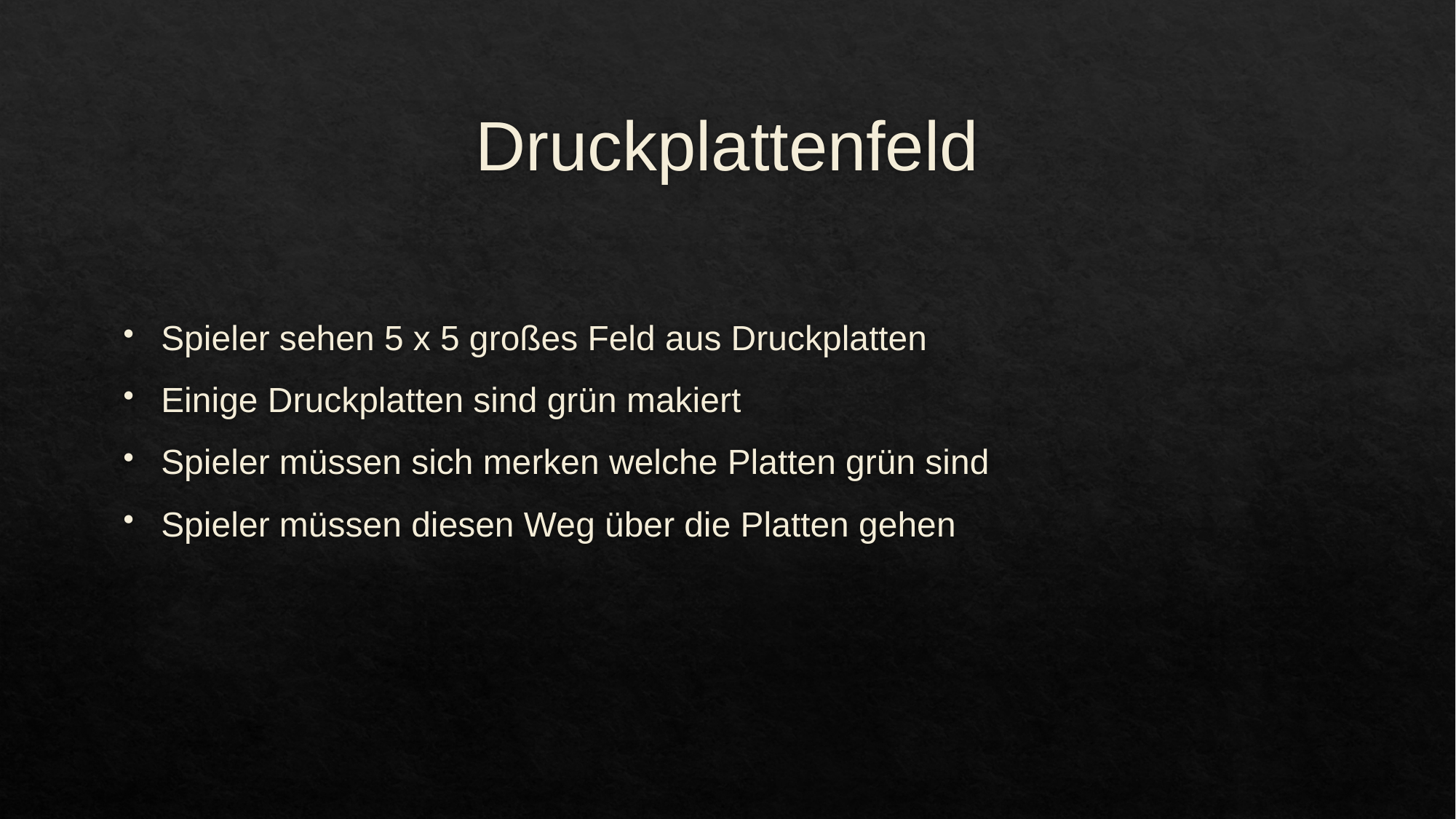

# Druckplattenfeld

Spieler sehen 5 x 5 großes Feld aus Druckplatten
Einige Druckplatten sind grün makiert
Spieler müssen sich merken welche Platten grün sind
Spieler müssen diesen Weg über die Platten gehen